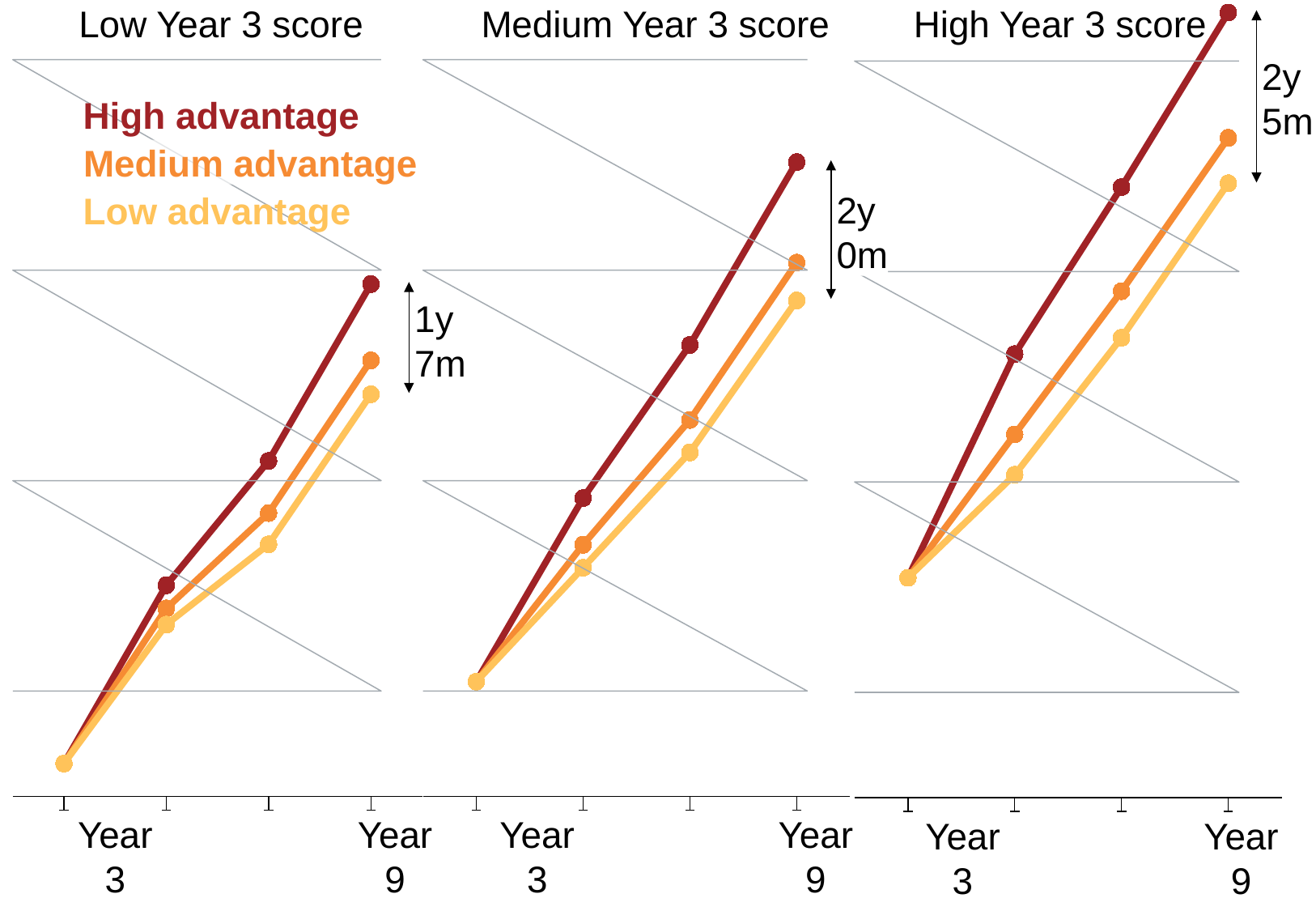

### Chart

| Category |  | 20th | 50th | 80th |  |
|---|---|---|---|---|---|

### Chart

| Category |  | 20th | 50th | 80th |  |
|---|---|---|---|---|---|

### Chart

| Category |  | 20th | 50th | 80th |  |
|---|---|---|---|---|---|
Low Year 3 score
Medium Year 3 score
High Year 3 score
2y
5m
High advantage
Medium advantage
2y
0m
Low advantage
1y
7m
Year
3
Year
9
Year
3
Year
9
Year
3
Year
9